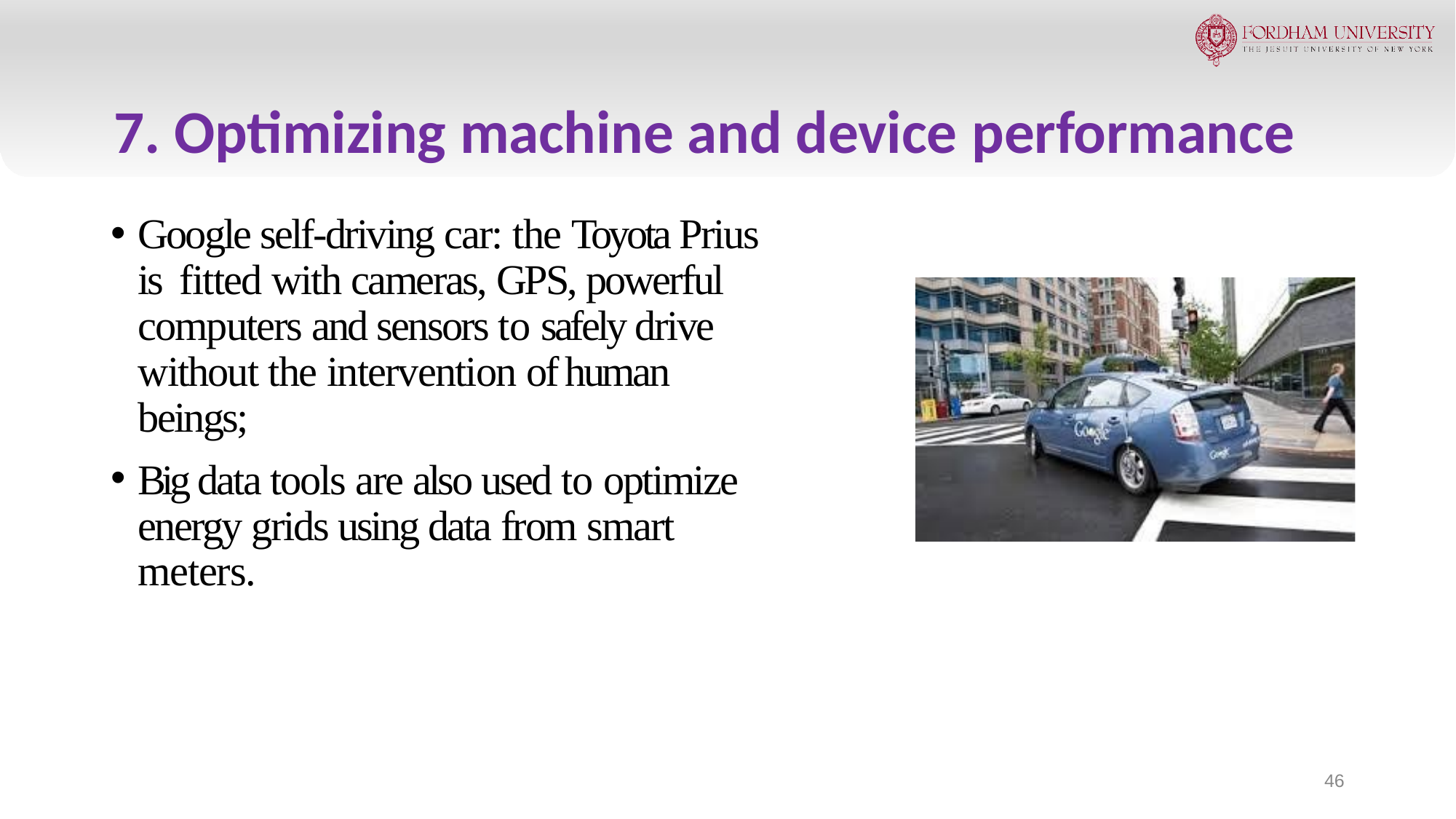

# 7. Optimizing machine and device performance
Google self-driving car: the Toyota Prius is  fitted with cameras, GPS, powerful  computers and sensors to safely drive  without the intervention of human beings;
Big data tools are also used to optimize  energy grids using data from smart meters.

46